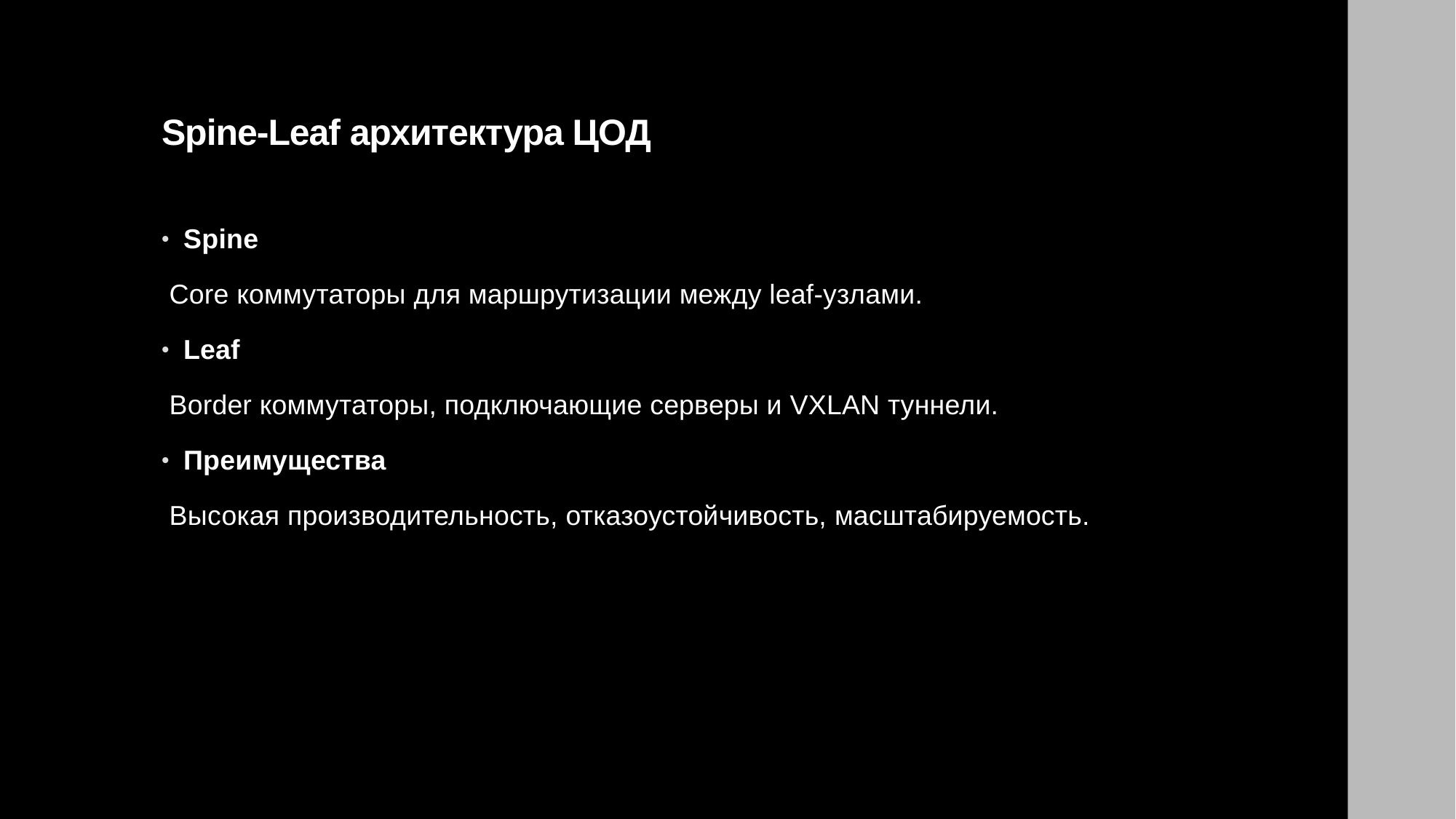

# Spine-Leaf архитектура ЦОД
Spine
 Core коммутаторы для маршрутизации между leaf-узлами.
Leaf
 Border коммутаторы, подключающие серверы и VXLAN туннели.
Преимущества
 Высокая производительность, отказоустойчивость, масштабируемость.